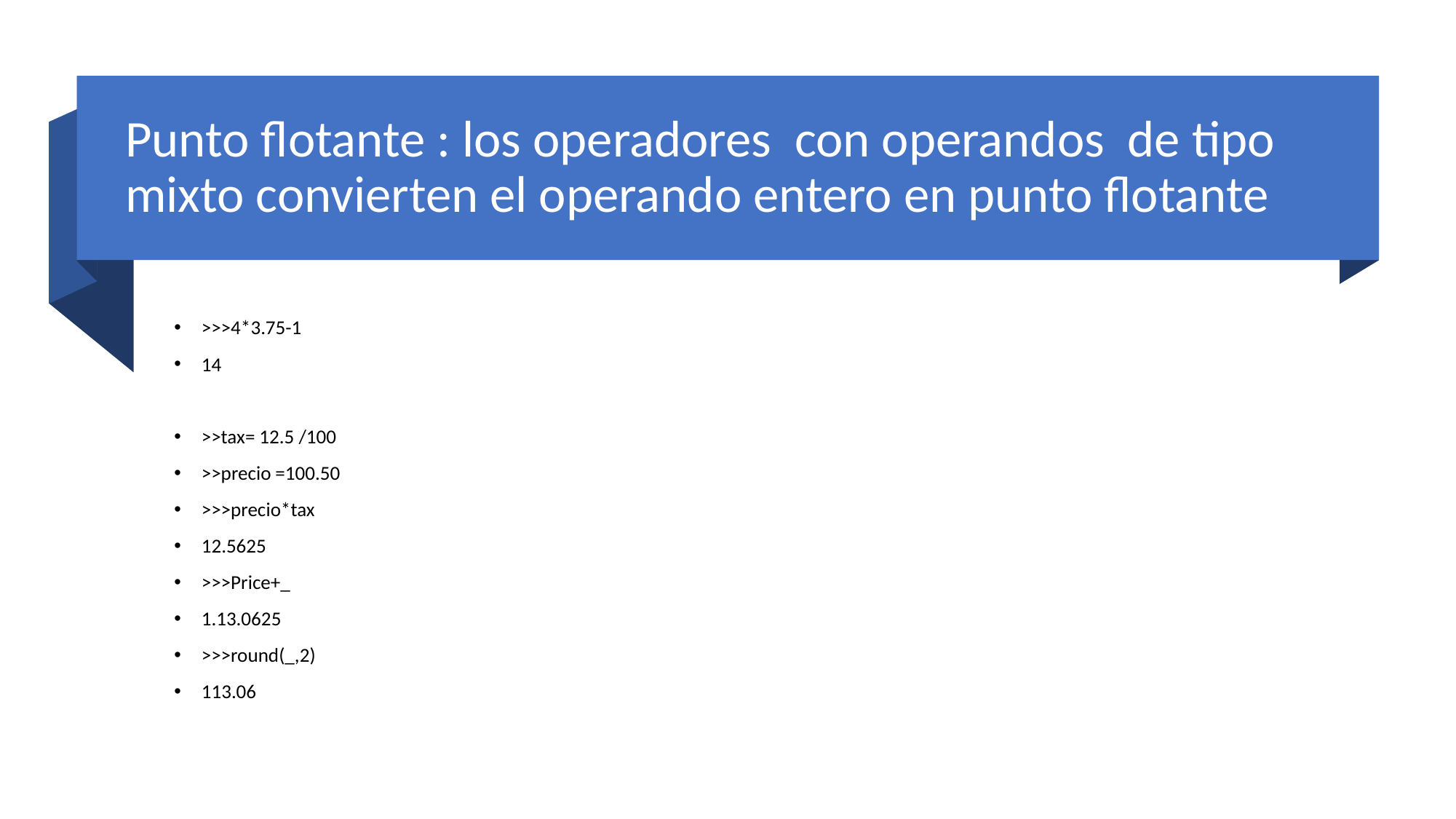

# Punto flotante : los operadores  con operandos  de tipo mixto convierten el operando entero en punto flotante

>>>4*3.75-1
14

>>tax= 12.5 /100
>>precio =100.50
>>>precio*tax
12.5625
>>>Price+_
1.13.0625
>>>round(_,2)
113.06